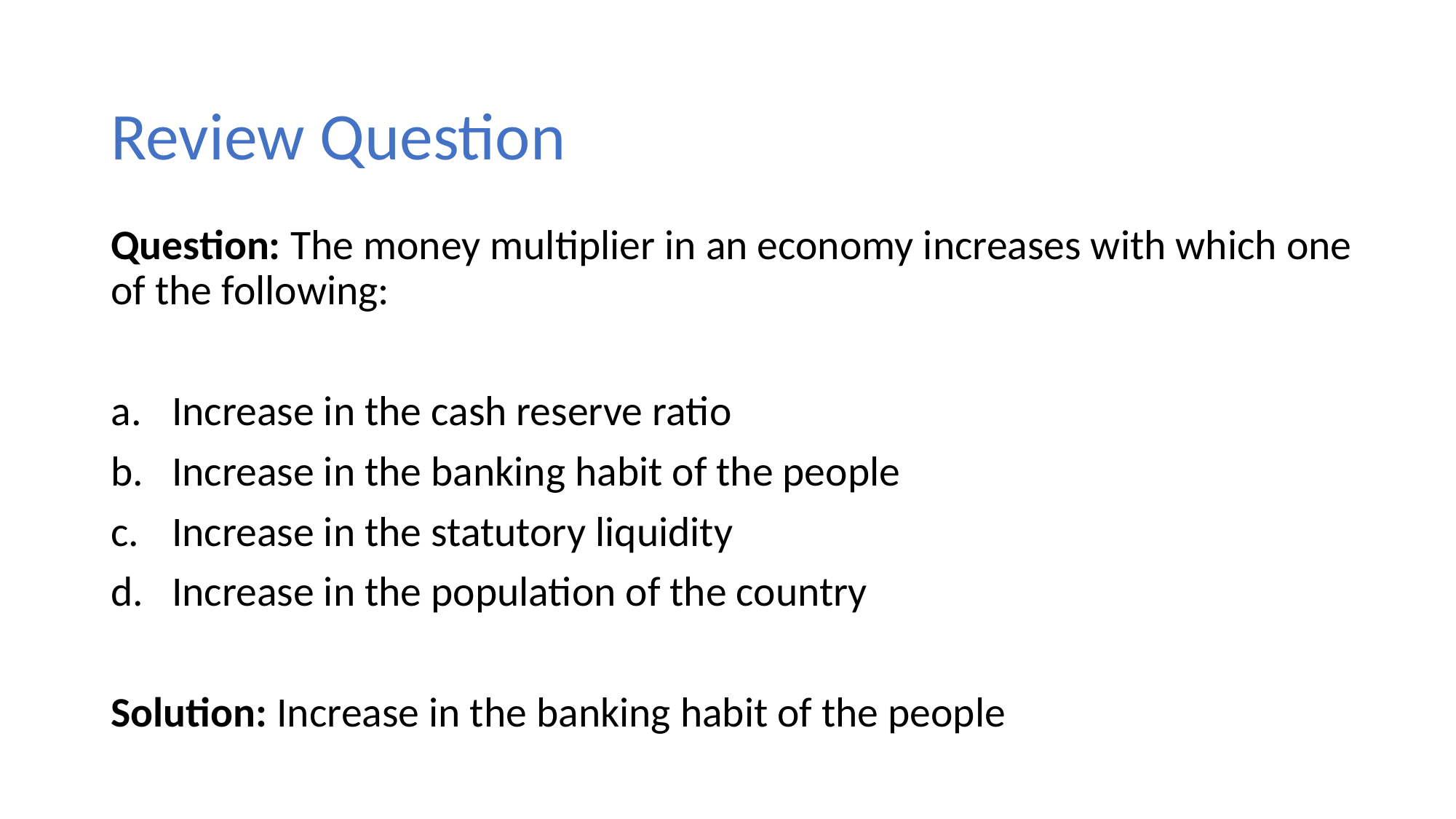

# Review Question
Question: The money multiplier in an economy increases with which one of the following:

Increase in the cash reserve ratio
Increase in the banking habit of the people
Increase in the statutory liquidity
Increase in the population of the country

Solution: Increase in the banking habit of the people